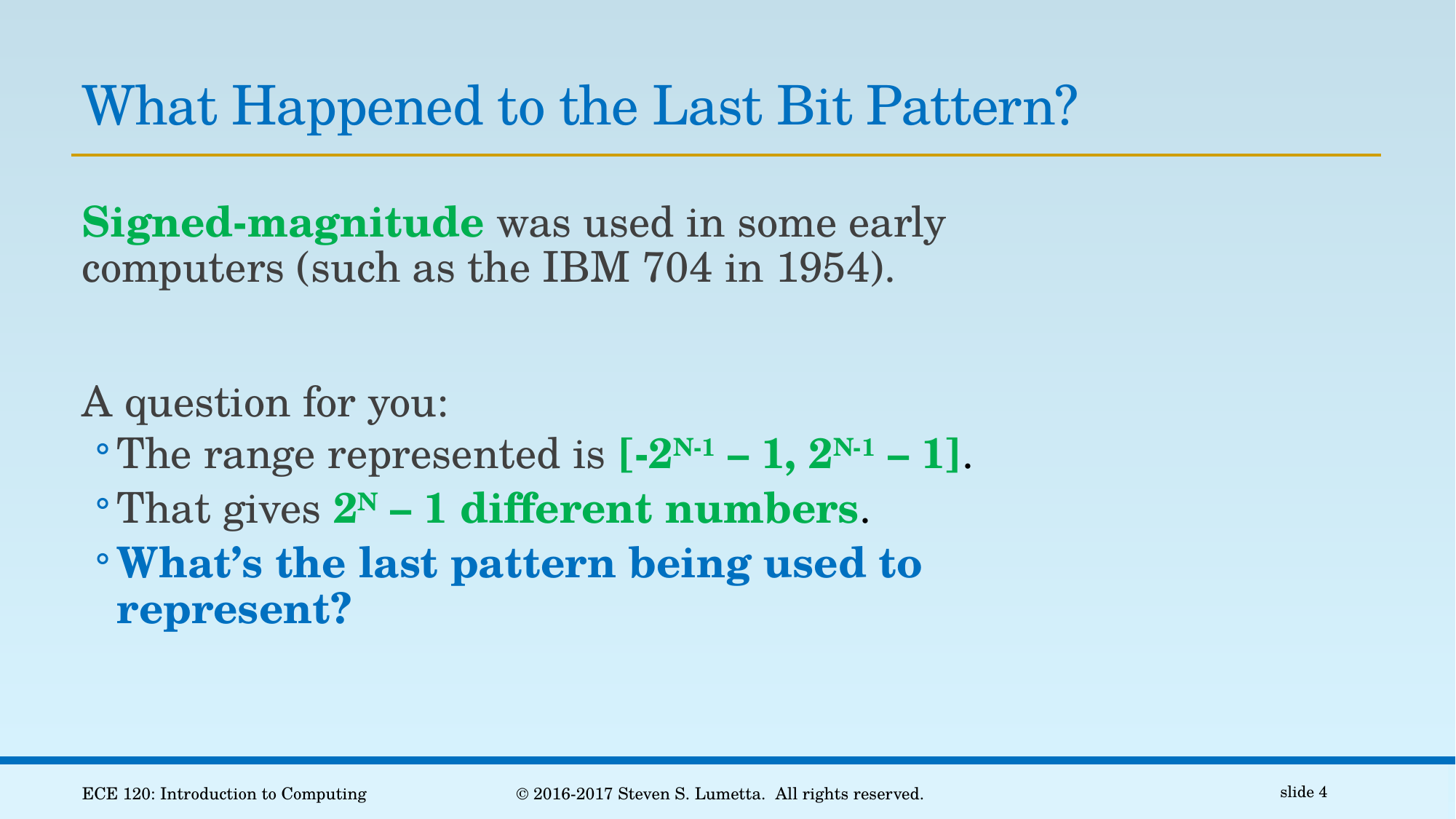

# What Happened to the Last Bit Pattern?
Signed-magnitude was used in some early computers (such as the IBM 704 in 1954).

A question for you:
The range represented is [-2N-1 – 1, 2N-1 – 1].
That gives 2N – 1 different numbers.
What’s the last pattern being used to represent?
ECE 120: Introduction to Computing
© 2016-2017 Steven S. Lumetta.  All rights reserved.
slide 4